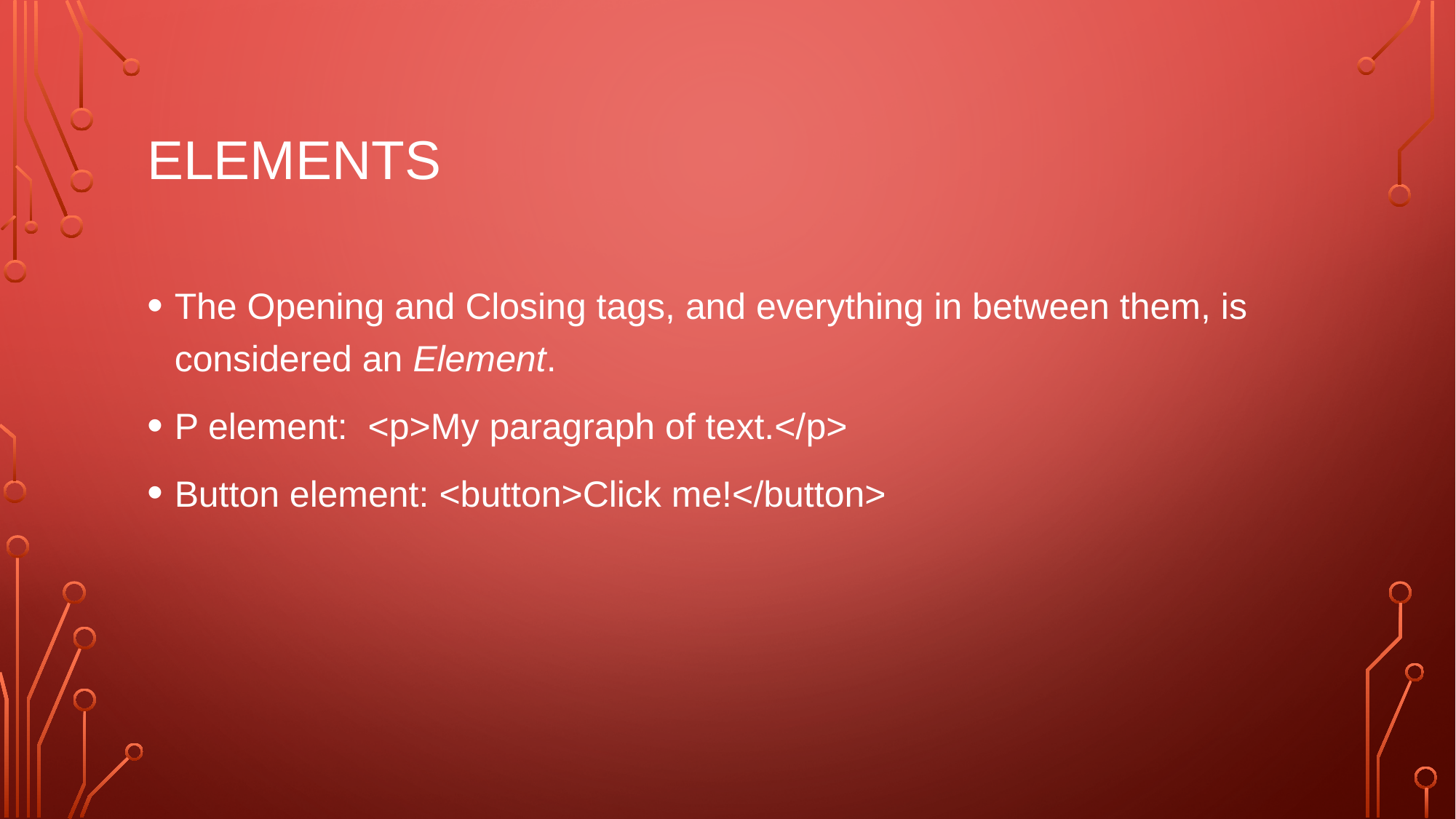

# Elements
The Opening and Closing tags, and everything in between them, is considered an Element.
P element:  <p>My paragraph of text.</p>
Button element: <button>Click me!</button>